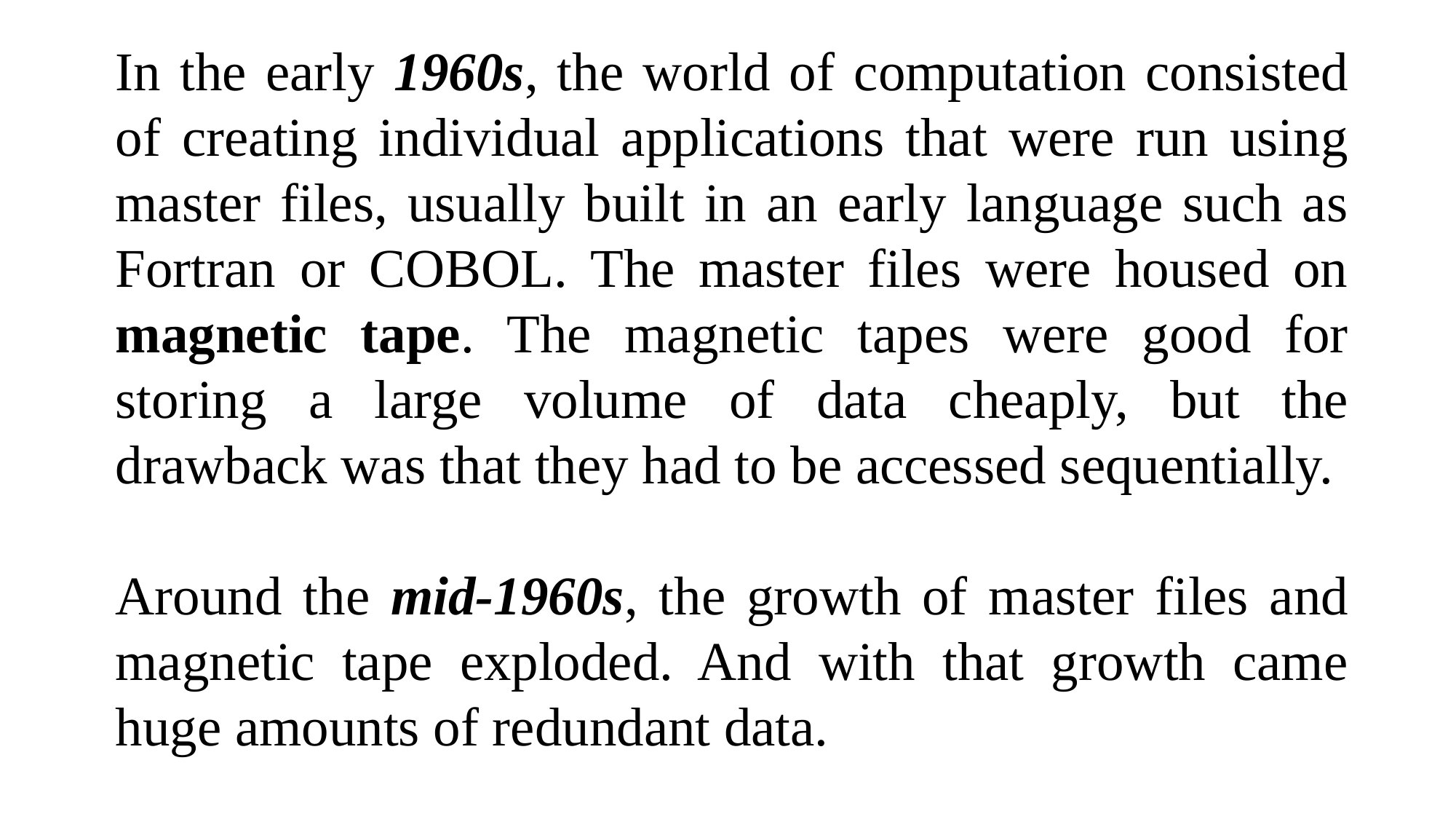

In the early 1960s, the world of computation consisted of creating individual applications that were run using master files, usually built in an early language such as Fortran or COBOL. The master files were housed on magnetic tape. The magnetic tapes were good for storing a large volume of data cheaply, but the drawback was that they had to be accessed sequentially.

Around the mid-1960s, the growth of master files and magnetic tape exploded. And with that growth came huge amounts of redundant data.